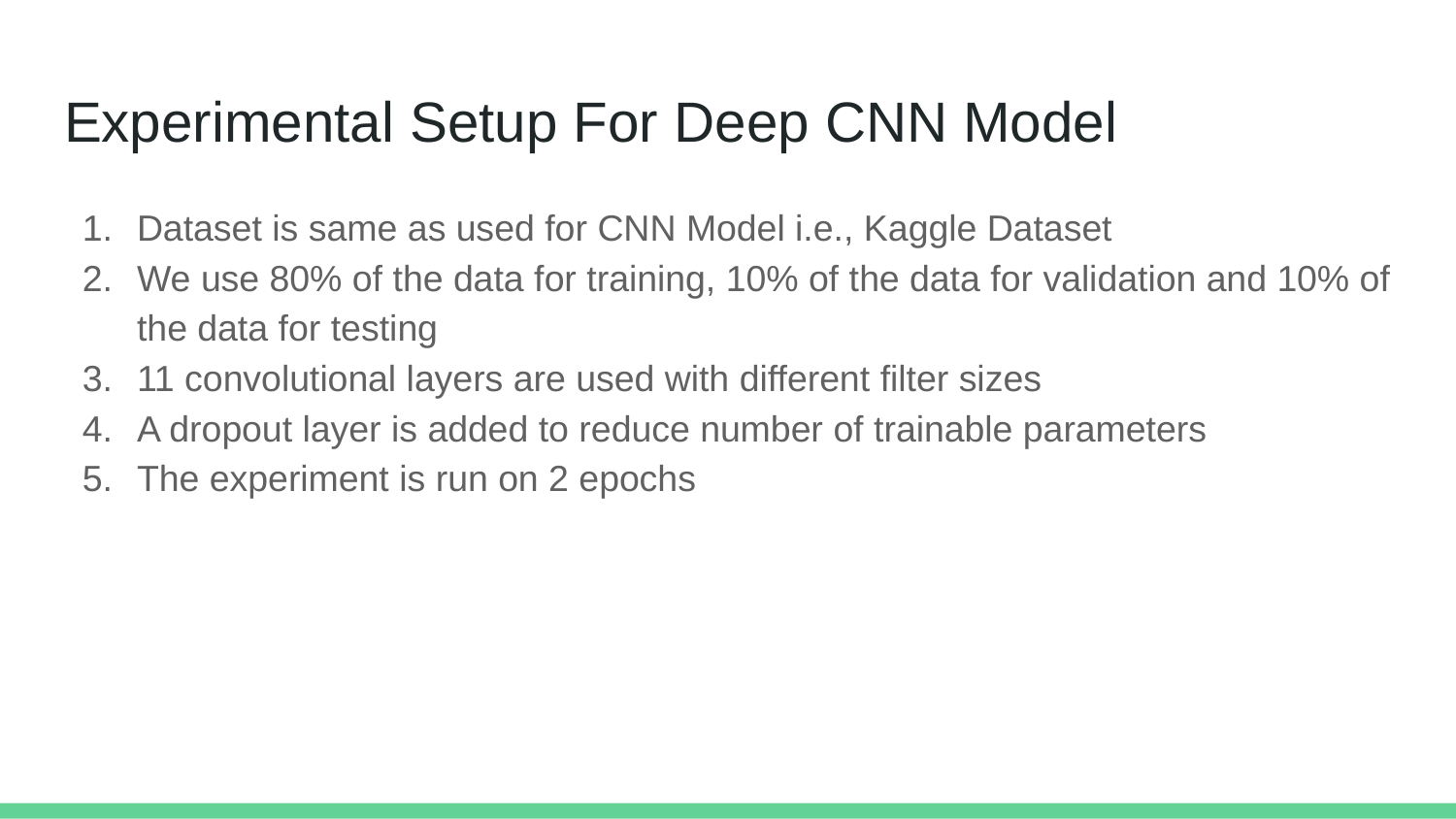

# Experimental Setup For Deep CNN Model
Dataset is same as used for CNN Model i.e., Kaggle Dataset
We use 80% of the data for training, 10% of the data for validation and 10% of the data for testing
11 convolutional layers are used with different filter sizes
A dropout layer is added to reduce number of trainable parameters
The experiment is run on 2 epochs